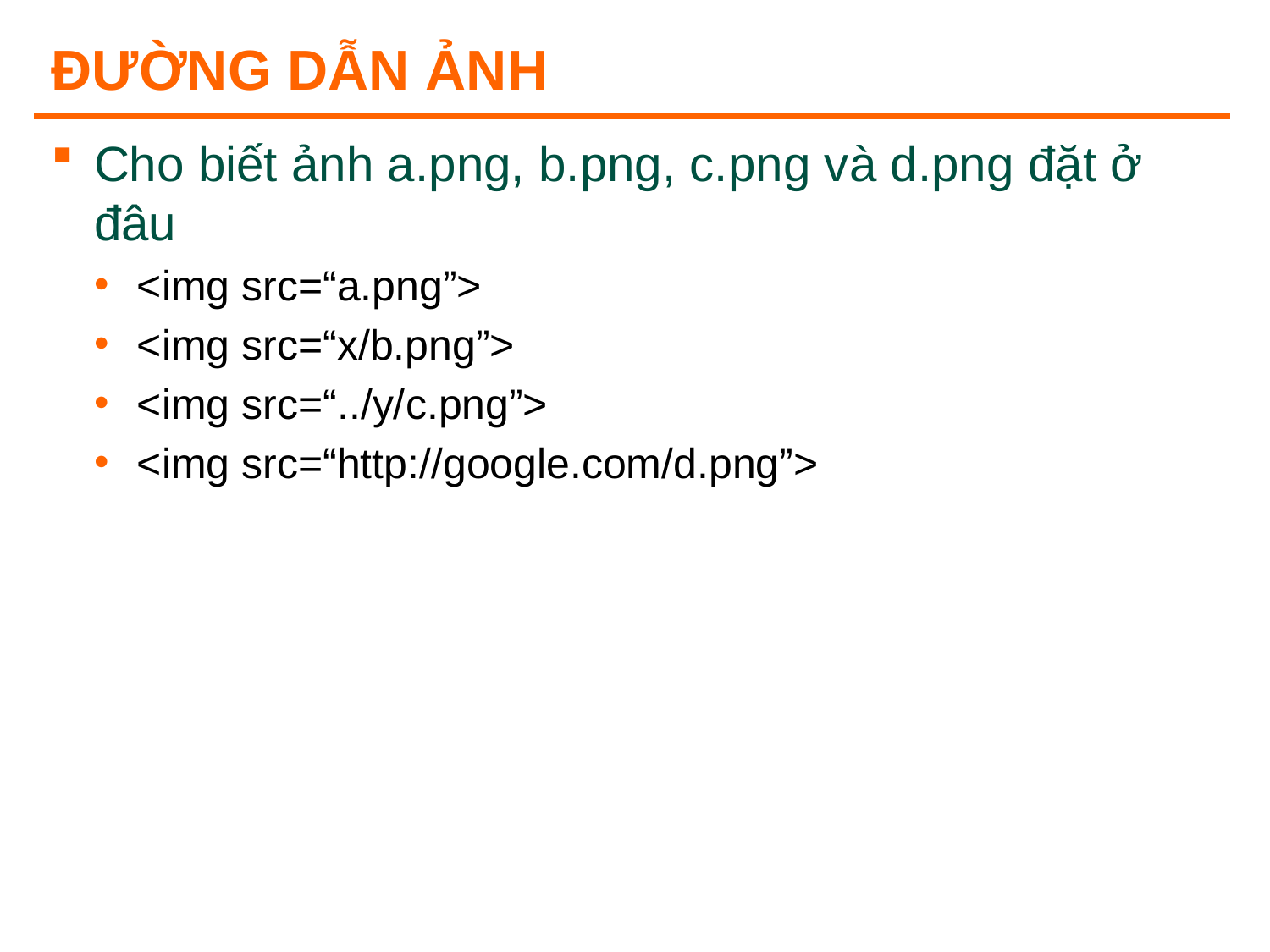

# Đường dẫn ảnh
Cho biết ảnh a.png, b.png, c.png và d.png đặt ở đâu
<img src=“a.png”>
<img src=“x/b.png”>
<img src=“../y/c.png”>
<img src=“http://google.com/d.png”>